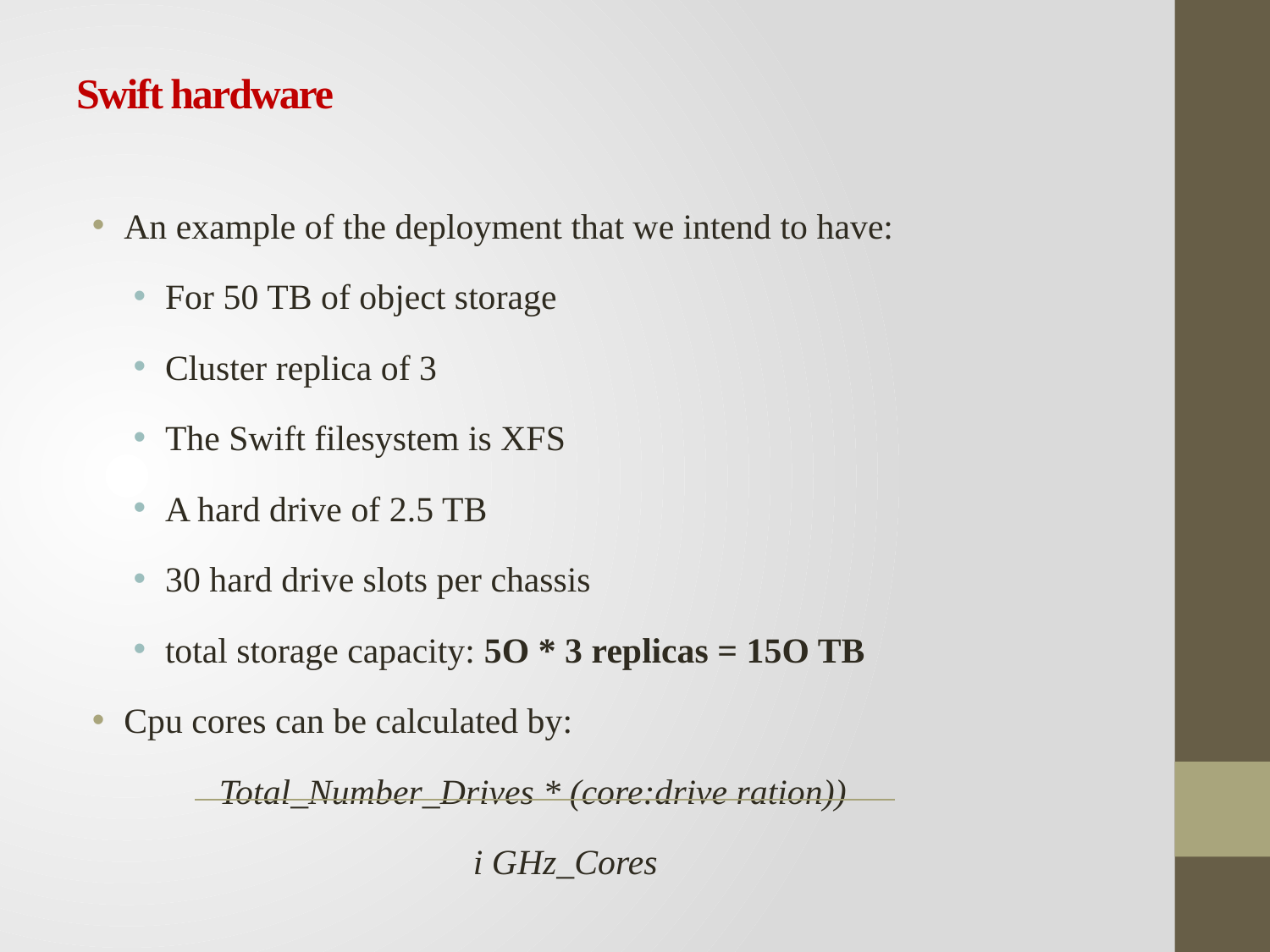

# Swift hardware
An example of the deployment that we intend to have:
For 50 TB of object storage
Cluster replica of 3
The Swift filesystem is XFS
A hard drive of 2.5 TB
30 hard drive slots per chassis
total storage capacity: 5O * 3 replicas = 15O TB
Cpu cores can be calculated by:
	Total_Number_Drives * (core:drive ration))
			i GHz_Cores